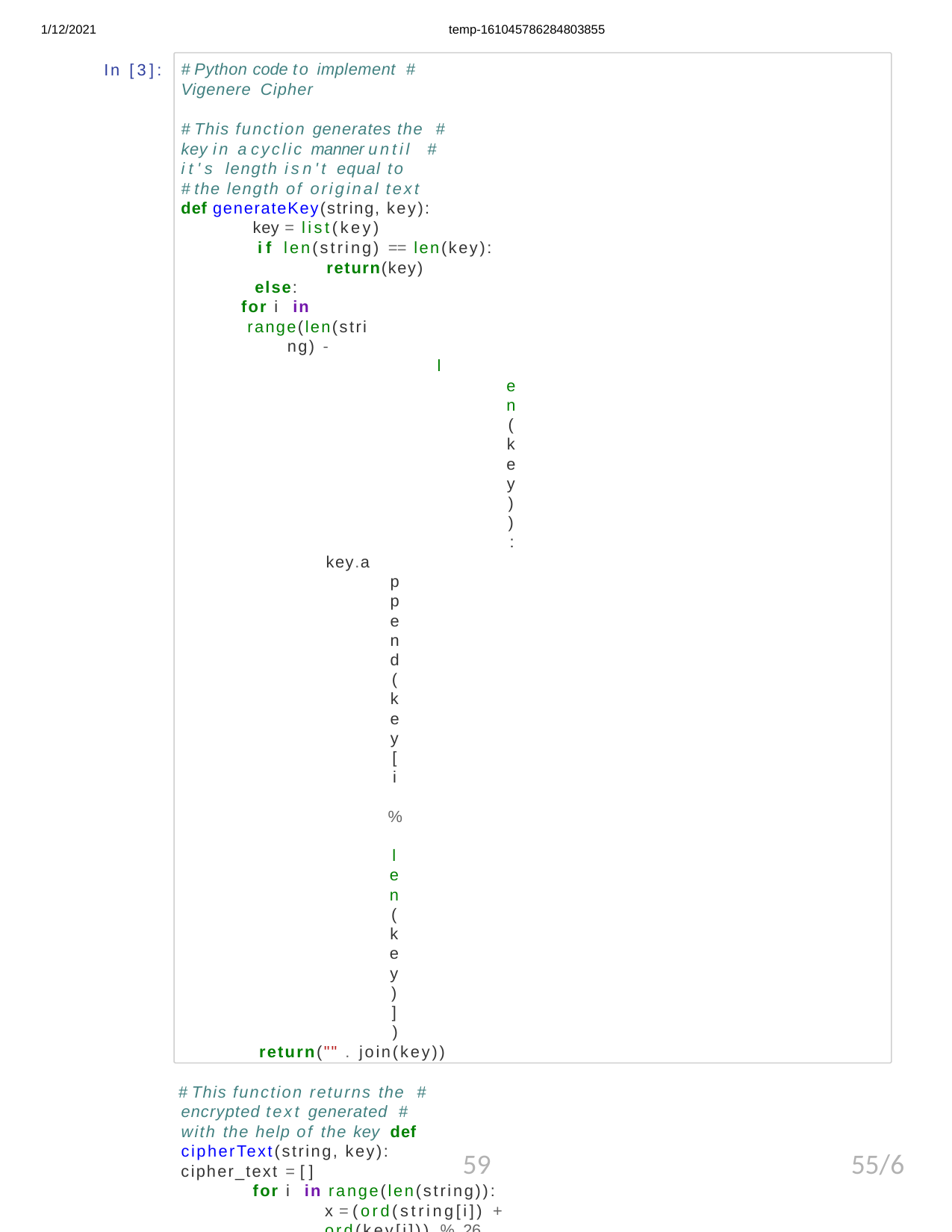

1/12/2021
temp-161045786284803855

In [3]:
# Python code to implement  # Vigenere Cipher
# This function generates the  # key in a cyclic manner until  # it's length isn't equal to
# the length of original text
def generateKey(string, key):  key = list(key)
if len(string) == len(key):
return(key)
else:
for i in range(len(string) -
len(key)):
key.append(key[i % len(key)])
return("" . join(key))

# This function returns the  # encrypted text generated  # with the help of the key  def cipherText(string, key):
cipher_text = []
for i in range(len(string)):  x = (ord(string[i]) +
ord(key[i])) % 26
x += ord('A')
cipher_text.append(chr(x))
return("" . join(cipher_text))

# This function decrypts the  # encrypted text and returns  # the original text
def originalText(cipher_text, key):  orig_text = []
for i in range(len(cipher_text)):  x = (ord(cipher_text[i]) -
ord(key[i]) + 26) % 26  x += ord('A')
orig_text.append(chr(x))
return("" . join(orig_text))

# Driver code
if   name 	== " main ":
string = "AMERICAN VIRUS"
keyword = "DELHI"
key  =  generateKey(string, keyword)
cipher_text = cipherText(string,key)  print("Ciphertext :", cipher_text)  print("Original/Decrypted Text :",
originalText(cipher_text, key))

Ciphertext : DQPYQFEYADLVFZ
Original/Decrypted Text : AMERICANTVIRUS
59
55/6